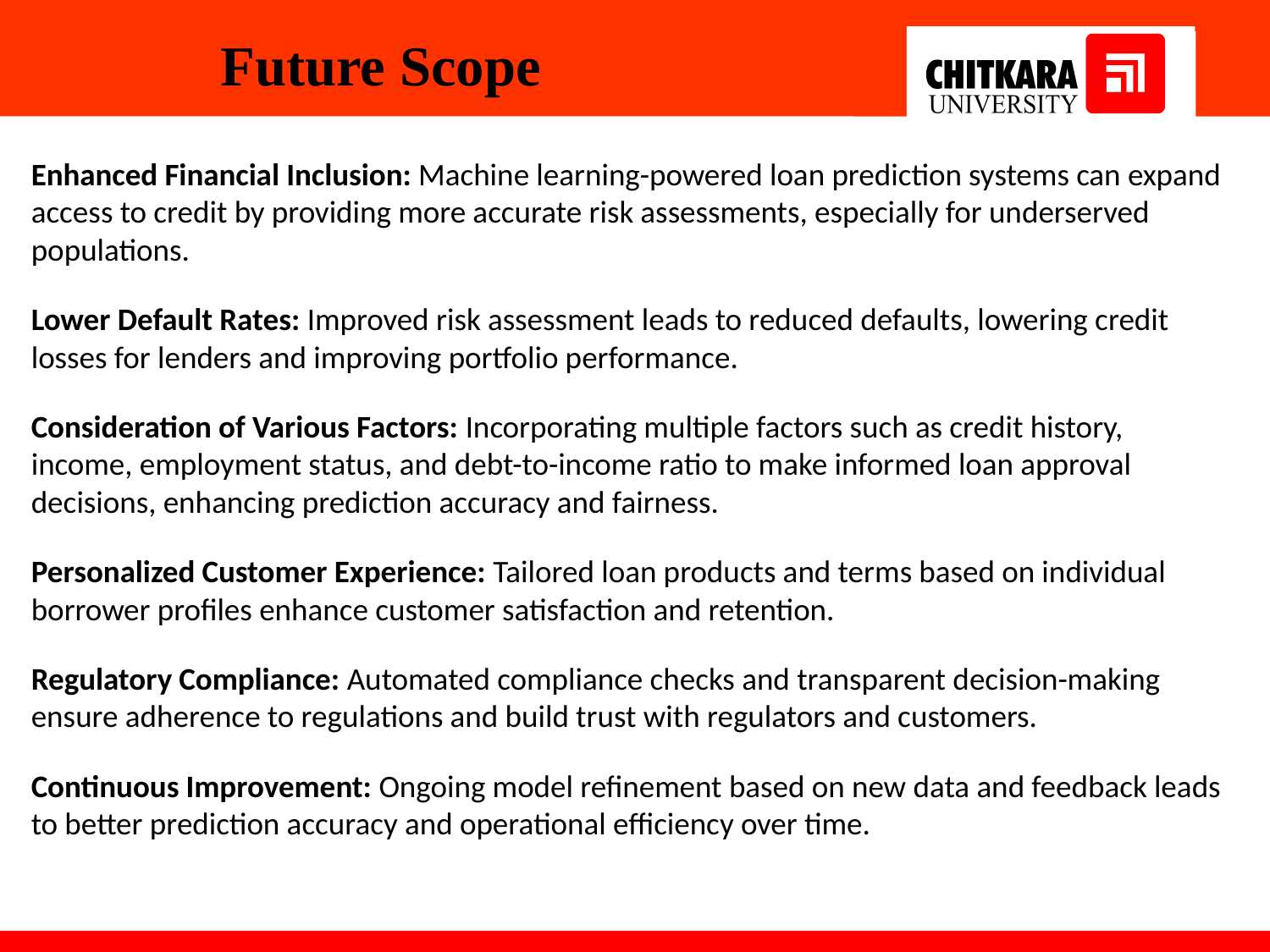

# Future Scope
Enhanced Financial Inclusion: Machine learning-powered loan prediction systems can expand access to credit by providing more accurate risk assessments, especially for underserved populations.

Lower Default Rates: Improved risk assessment leads to reduced defaults, lowering credit losses for lenders and improving portfolio performance.

Consideration of Various Factors: Incorporating multiple factors such as credit history, income, employment status, and debt-to-income ratio to make informed loan approval decisions, enhancing prediction accuracy and fairness.

Personalized Customer Experience: Tailored loan products and terms based on individual borrower profiles enhance customer satisfaction and retention.

Regulatory Compliance: Automated compliance checks and transparent decision-making ensure adherence to regulations and build trust with regulators and customers.

Continuous Improvement: Ongoing model refinement based on new data and feedback leads to better prediction accuracy and operational efficiency over time.